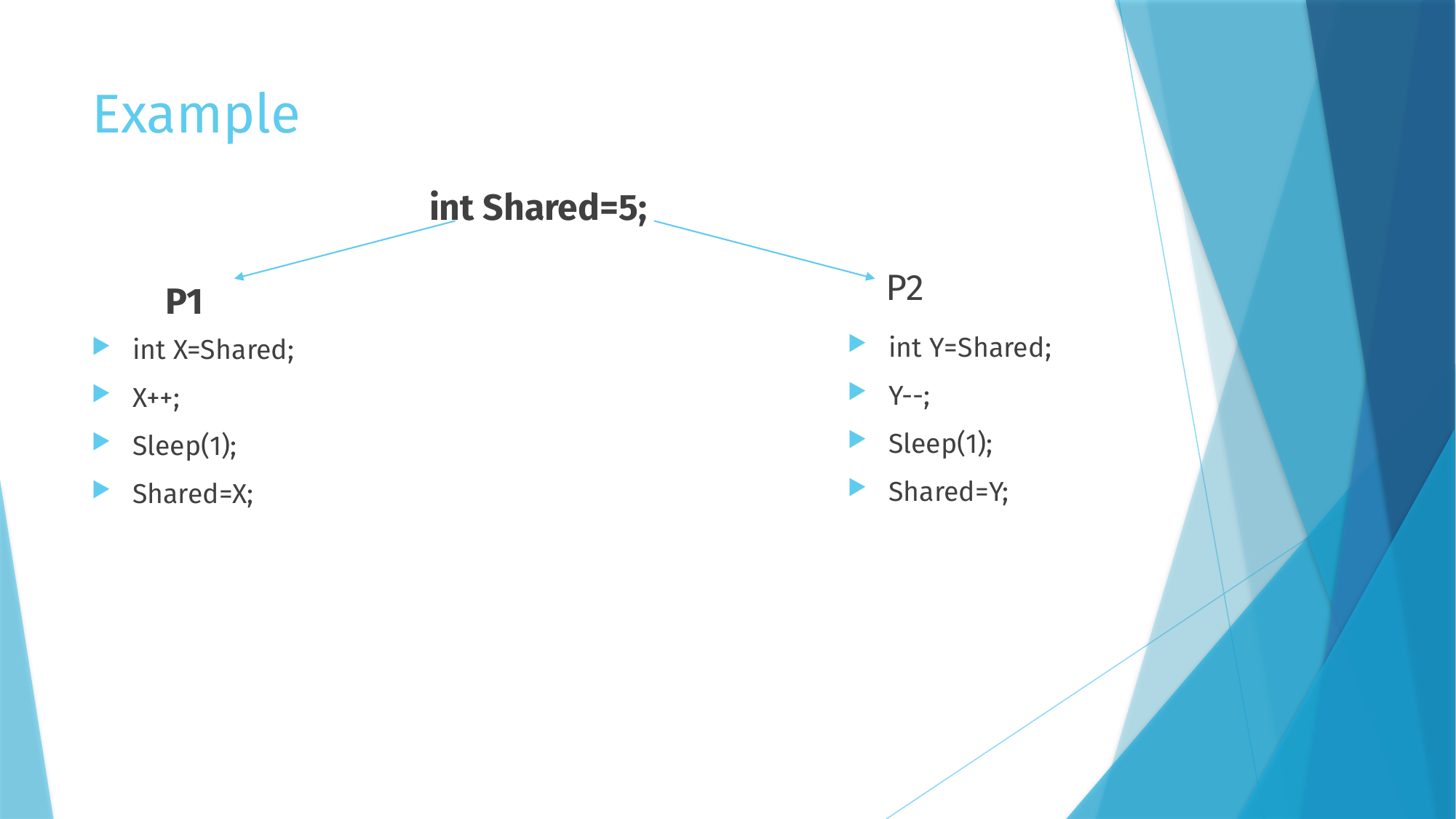

# Example
int Shared=5;
P2
P1
int Y=Shared;
Y--;
Sleep(1);
Shared=Y;
int X=Shared;
X++;
Sleep(1);
Shared=X;